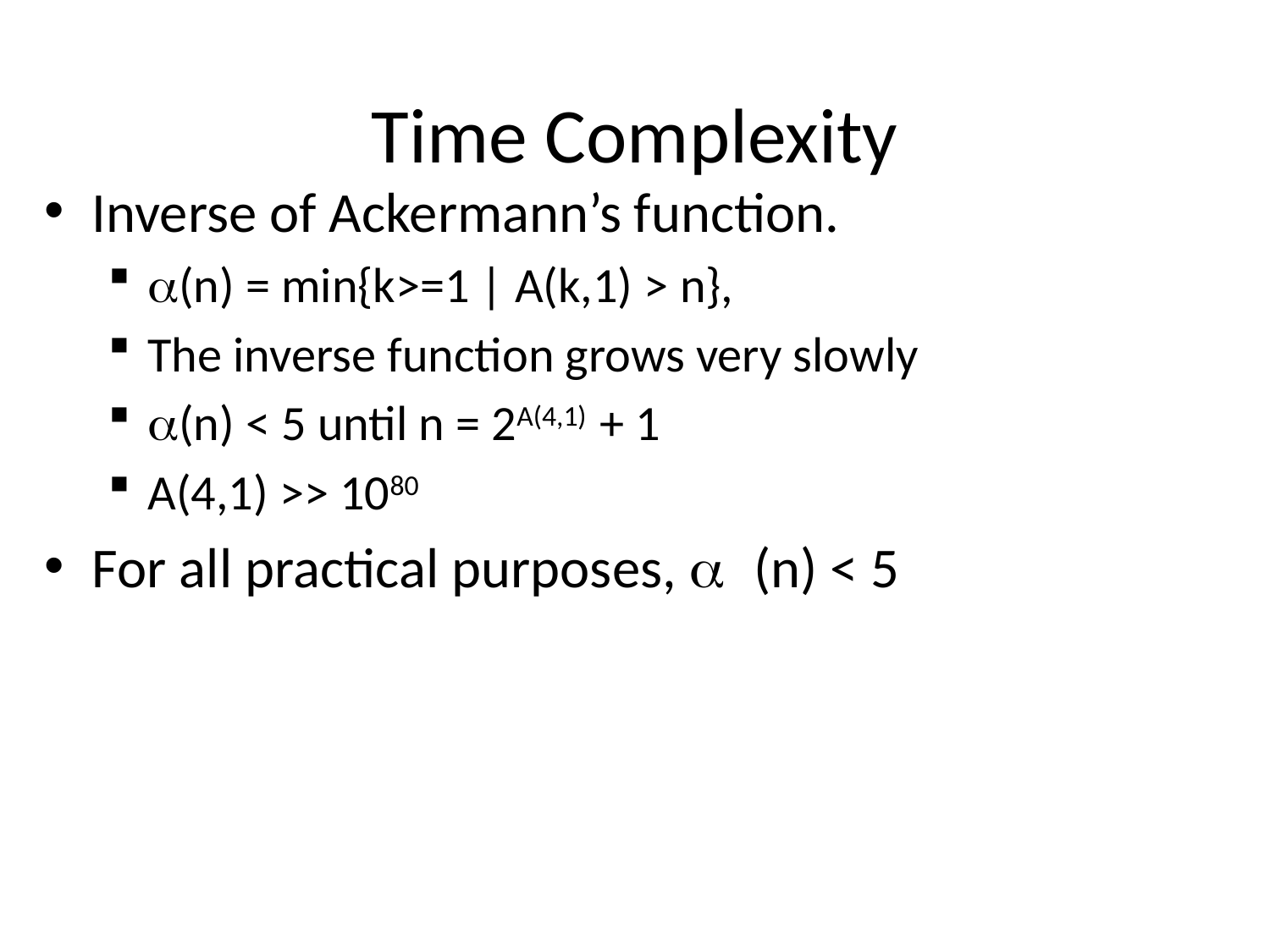

# Time Complexity
Inverse of Ackermann’s function.
α(n) = min{k>=1 | A(k,1) > n},
The inverse function grows very slowly
α(n) < 5 until n = 2A(4,1)  + 1
A(4,1) >> 1080
For all practical purposes, α (n) < 5